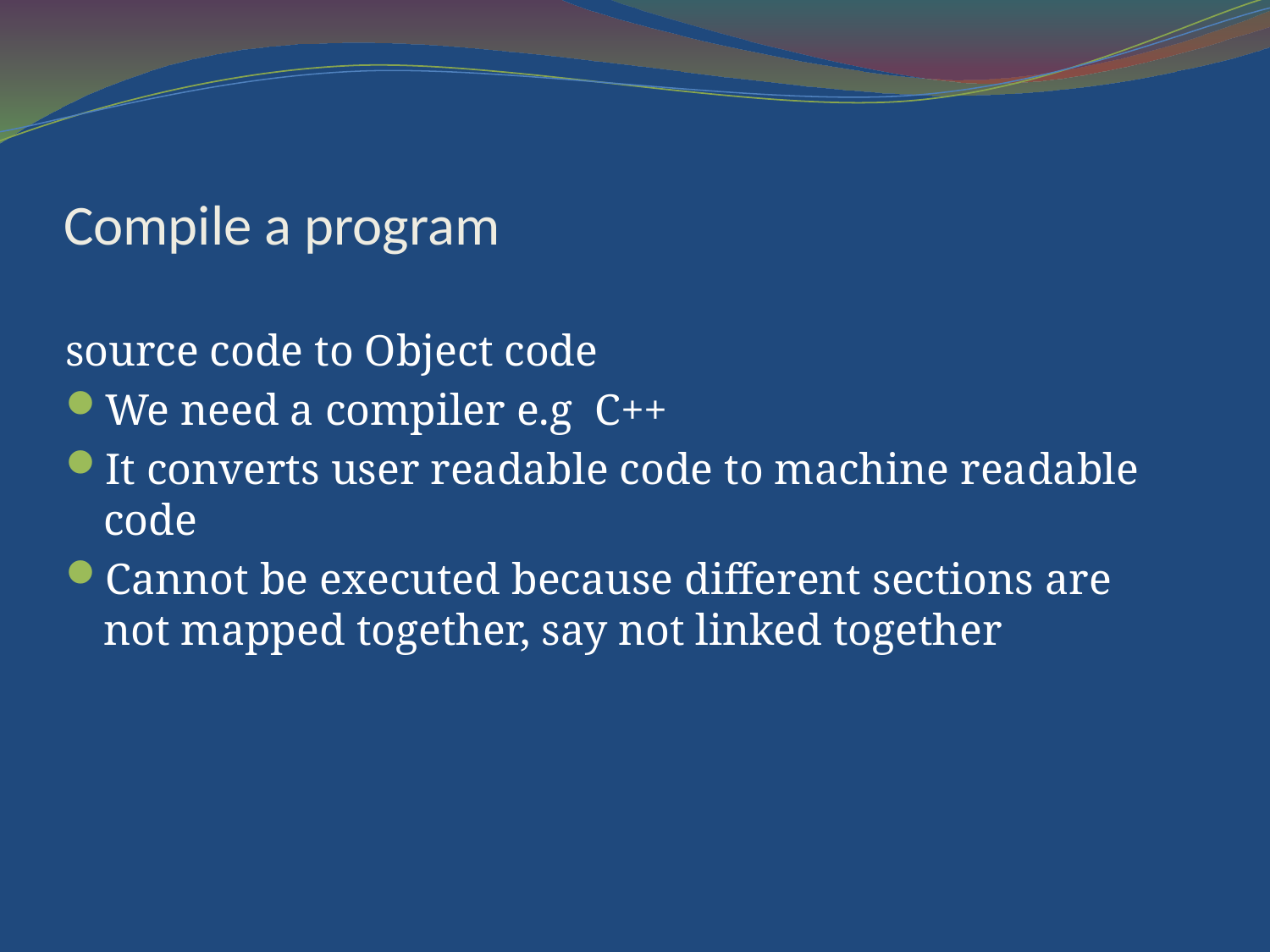

# Compile a program
source code to Object code
We need a compiler e.g  C++
It converts user readable code to machine readable code
Cannot be executed because different sections are not mapped together, say not linked together